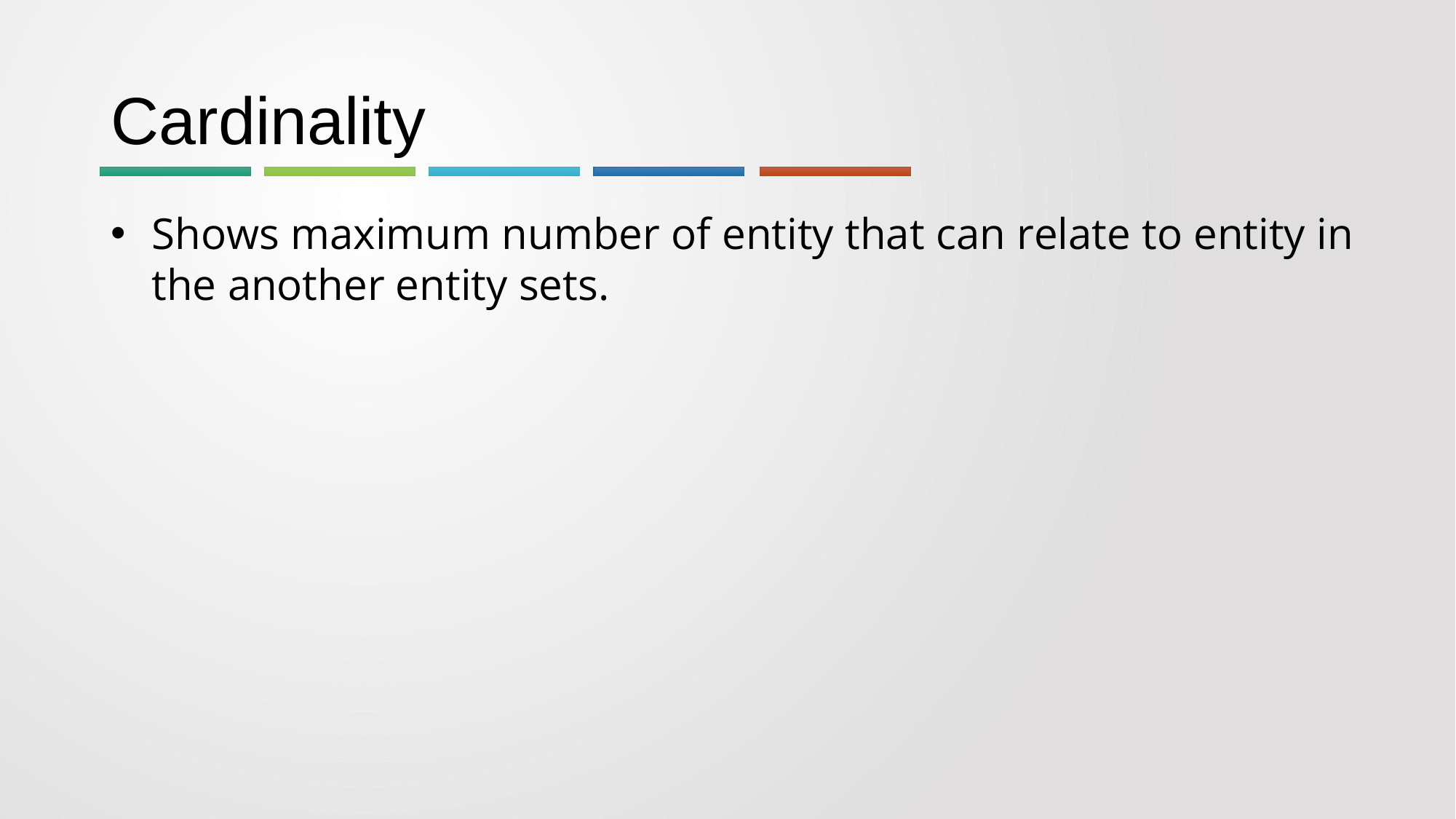

# Cardinality
Shows maximum number of entity that can relate to entity in the another entity sets.